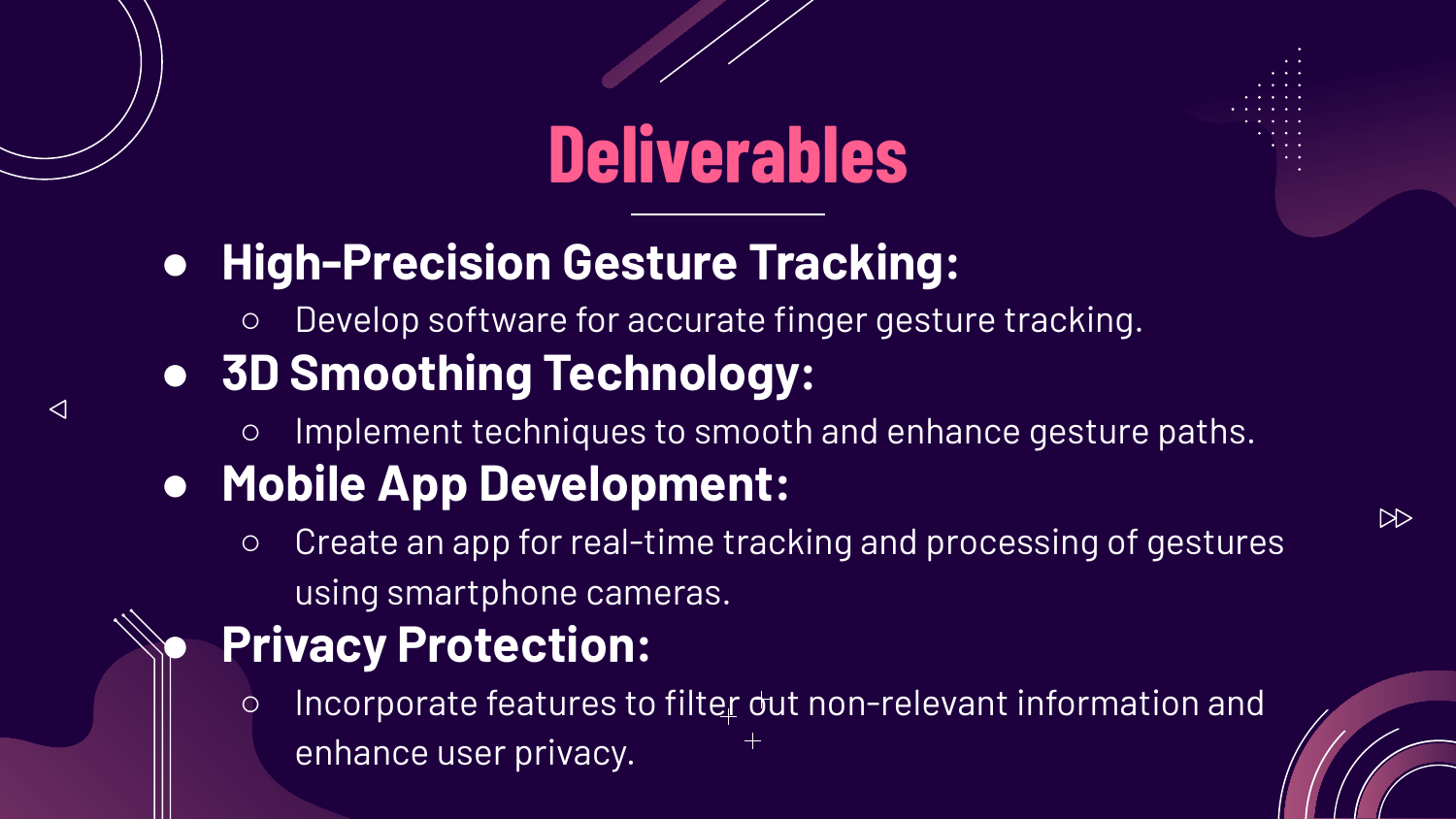

# Deliverables
High-Precision Gesture Tracking:
Develop software for accurate finger gesture tracking.
3D Smoothing Technology:
Implement techniques to smooth and enhance gesture paths.
Mobile App Development:
Create an app for real-time tracking and processing of gestures using smartphone cameras.
Privacy Protection:
Incorporate features to filter out non-relevant information and enhance user privacy.